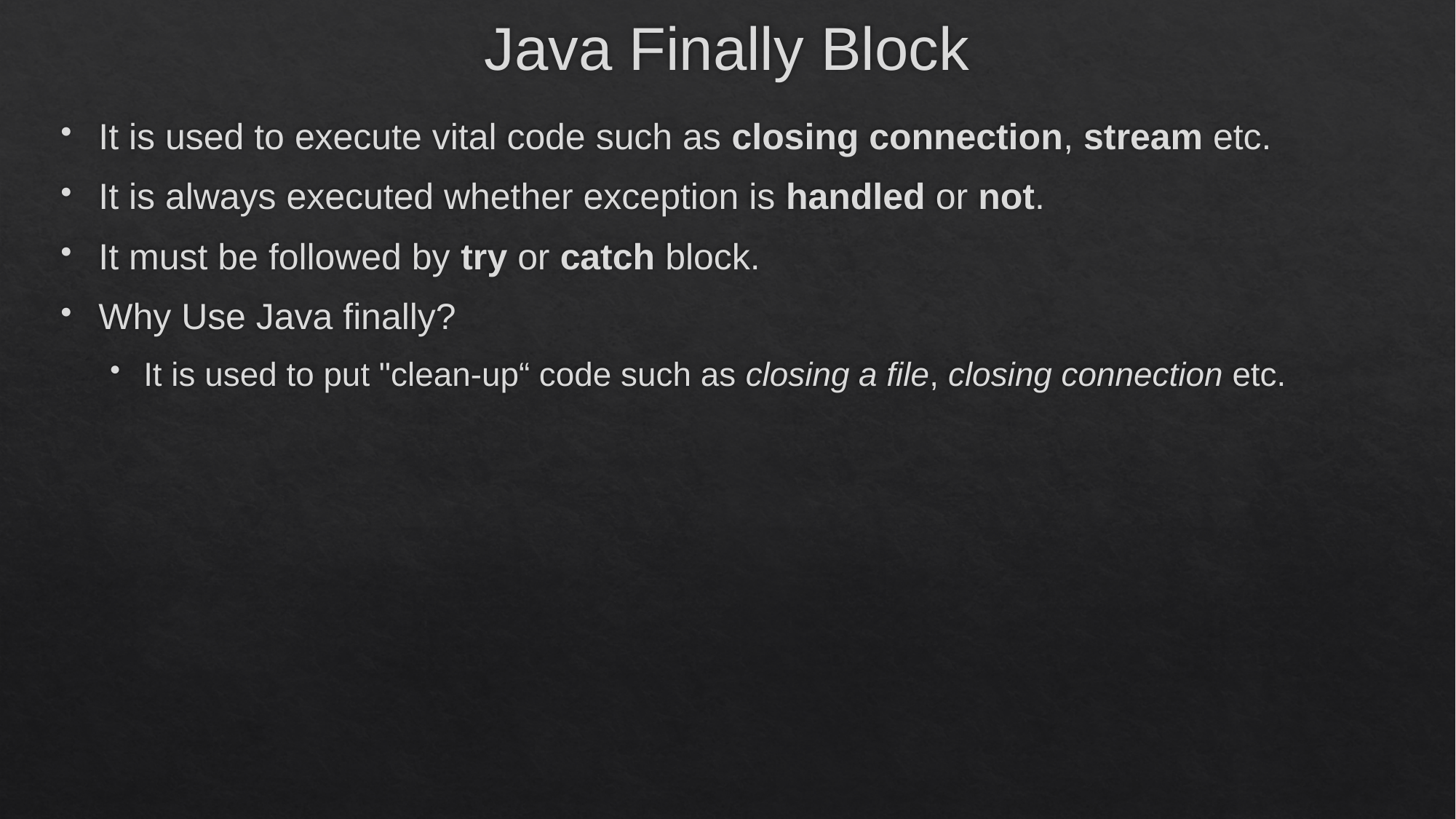

# Java Finally Block
It is used to execute vital code such as closing connection, stream etc.
It is always executed whether exception is handled or not.
It must be followed by try or catch block.
Why Use Java finally?
It is used to put "clean-up“ code such as closing a file, closing connection etc.